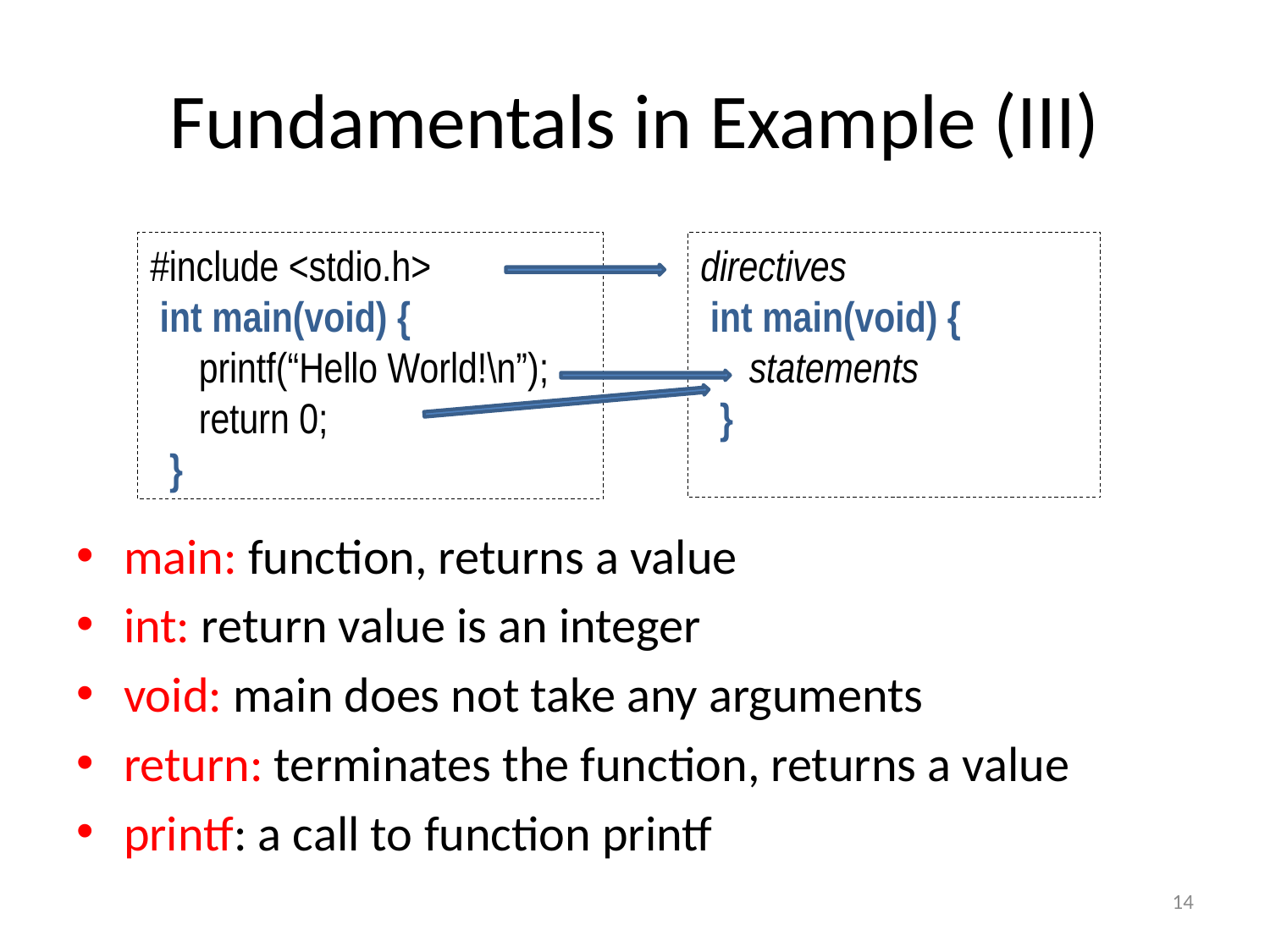

# Fundamentals in Example (III)
#include <stdio.h>
 int main(void) {
     printf(“Hello World!\n”);
     return 0;
  }
directives
 int main(void) {
     statements
  }

main: function, returns a value
int: return value is an integer
void: main does not take any arguments
return: terminates the function, returns a value
printf: a call to function printf
14